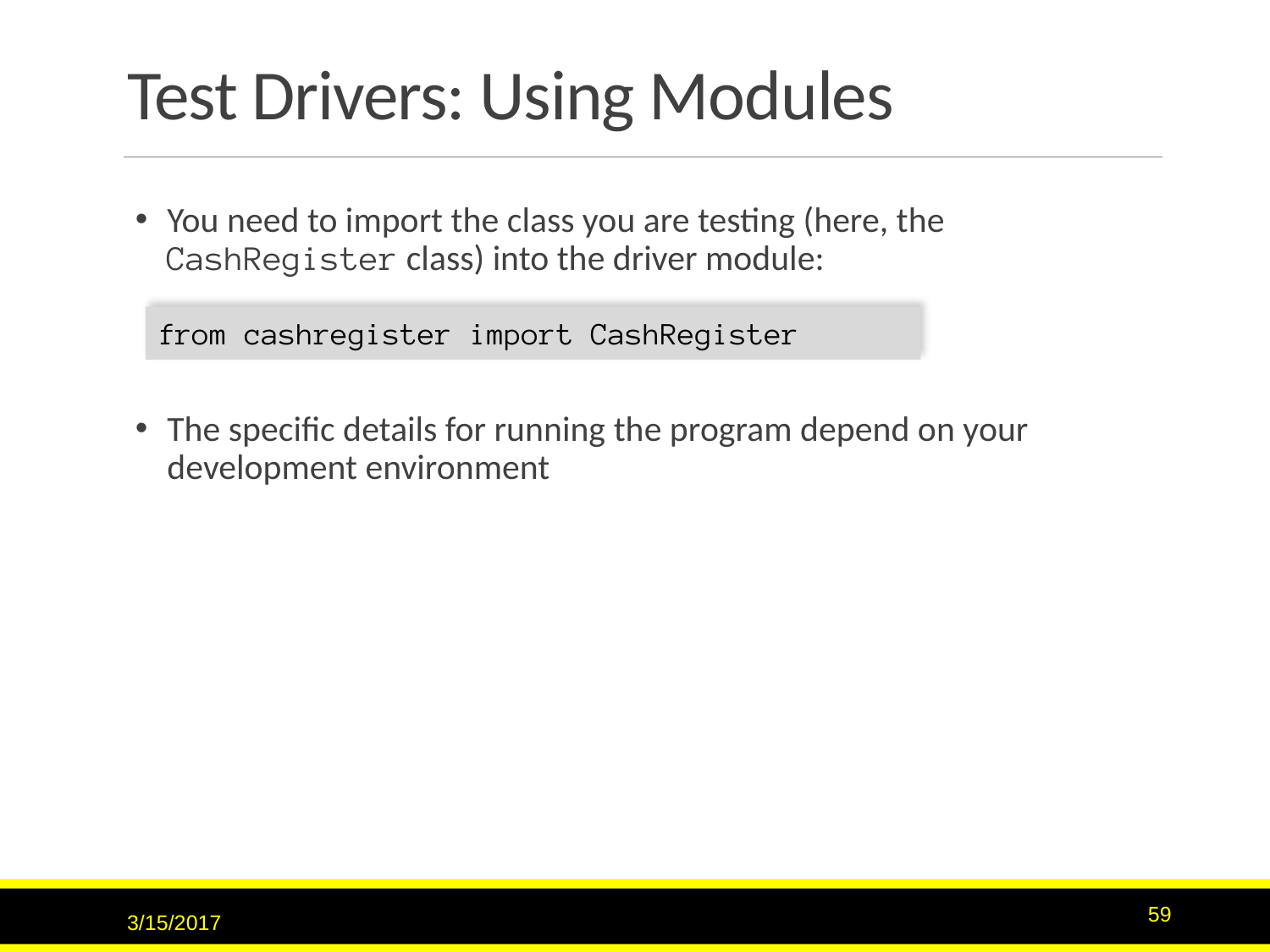

# Test Drivers: Using Modules
You need to import the class you are testing (here, the CashRegister class) into the driver module:
from cashregister import CashRegister
The specific details for running the program depend on your development environment
3/15/2017